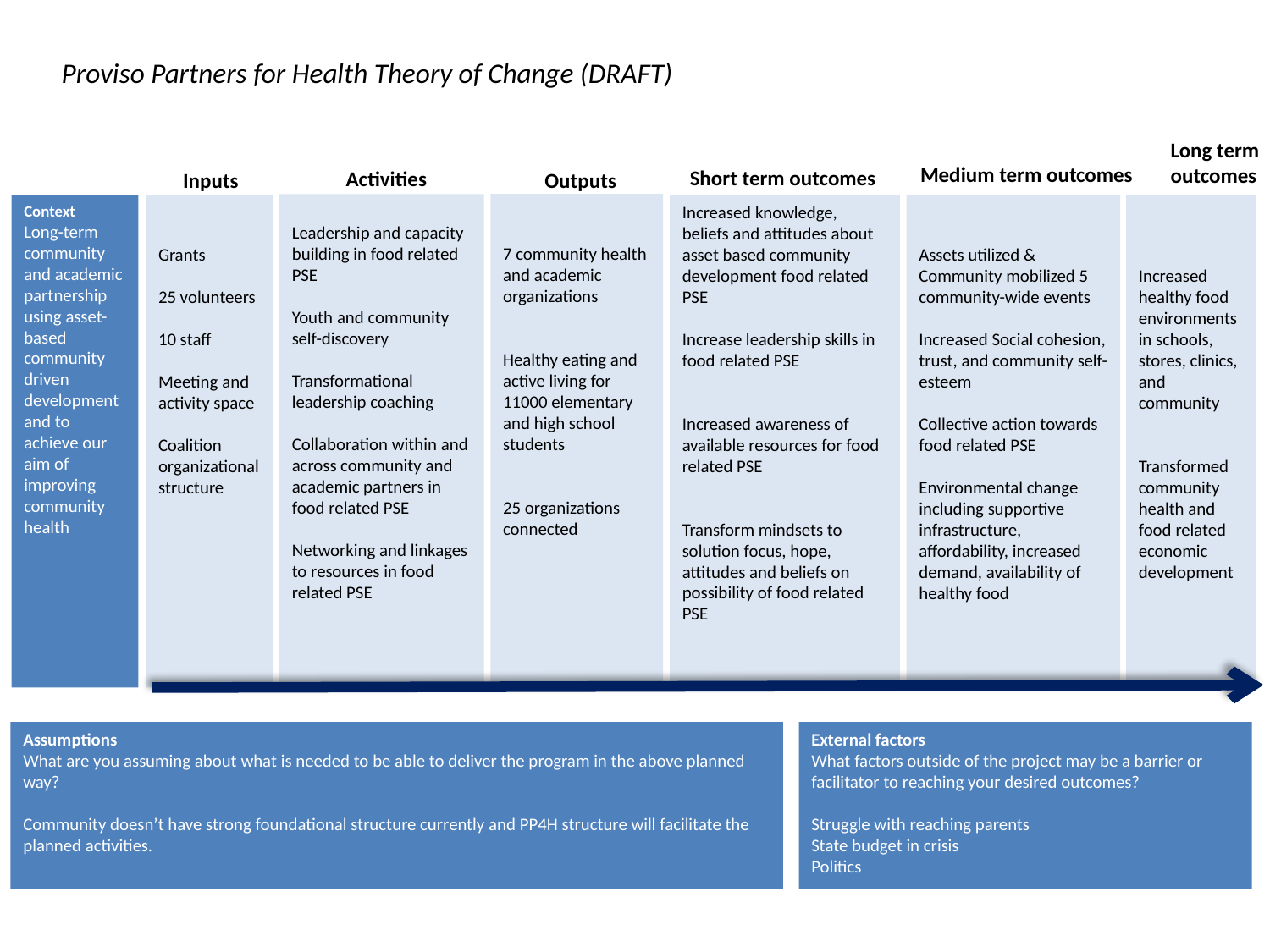

Proviso Partners for Health Theory of Change (DRAFT)

Long term outcomes
Medium term outcomes
Short term outcomes
Activities
Inputs
Outputs

7 community health and academic organizations

Healthy eating and active living for 11000 elementary and high school students

25 organizations connected

Leadership and capacity building in food related PSE

Youth and community self-discovery

Transformational leadership coaching

Collaboration within and across community and academic partners in food related PSE

Networking and linkages to resources in food related PSE
Increased knowledge, beliefs and attitudes about  asset based community development food related PSE

Increase leadership skills in food related PSE

Increased awareness of available resources for food related PSE

Transform mindsets to solution focus, hope, attitudes and beliefs on possibility of food related PSE

Assets utilized & Community mobilized 5 community-wide events

Increased Social cohesion, trust, and community self-esteem

Collective action towards food related PSE

Environmental change including supportive infrastructure, affordability, increased demand, availability of healthy food
Context
Long-term community and academic partnership using asset-based  community driven development and to achieve our aim of improving community health

Increased healthy food environments in schools, stores, clinics, and community

Transformed community health and food related economic development

Grants

25 volunteers

10 staff

Meeting and activity space

Coalition organizational structure
External factors
What factors outside of the project may be a barrier or facilitator to reaching your desired outcomes?

Struggle with reaching parents
State budget in crisis
Politics
Assumptions
What are you assuming about what is needed to be able to deliver the program in the above planned way?

Community doesn’t have strong foundational structure currently and PP4H structure will facilitate the planned activities.